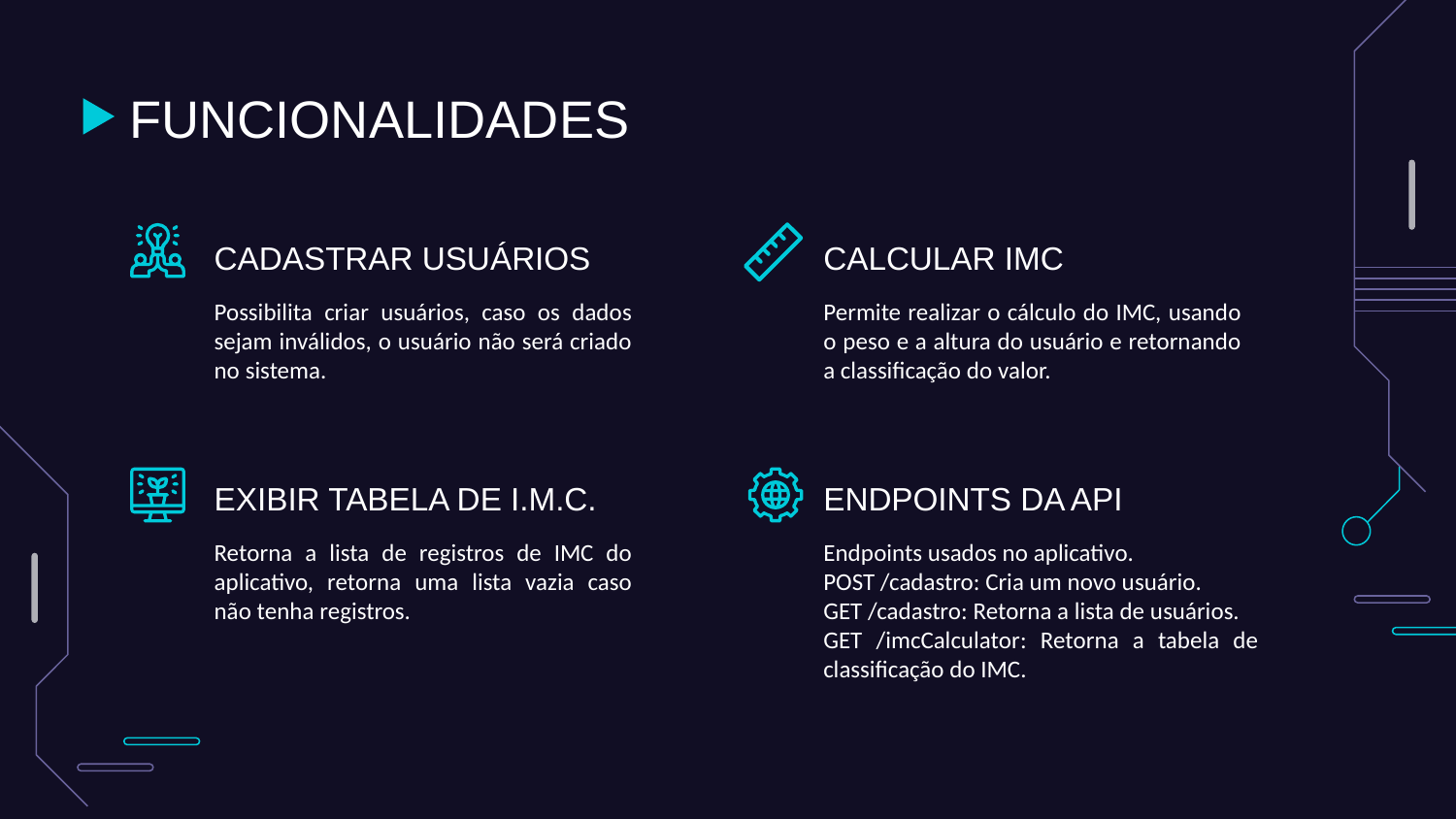

# FUNCIONALIDADES
CADASTRAR USUÁRIOS
CALCULAR IMC

Possibilita criar usuários, caso os dados sejam inválidos, o usuário não será criado no sistema.
Permite realizar o cálculo do IMC, usando o peso e a altura do usuário e retornando a classificação do valor.
EXIBIR TABELA DE I.M.C.
ENDPOINTS DA API

Retorna a lista de registros de IMC do aplicativo, retorna uma lista vazia caso não tenha registros.
Endpoints usados no aplicativo.
POST /cadastro: Cria um novo usuário.
GET /cadastro: Retorna a lista de usuários.
GET /imcCalculator: Retorna a tabela de classificação do IMC.